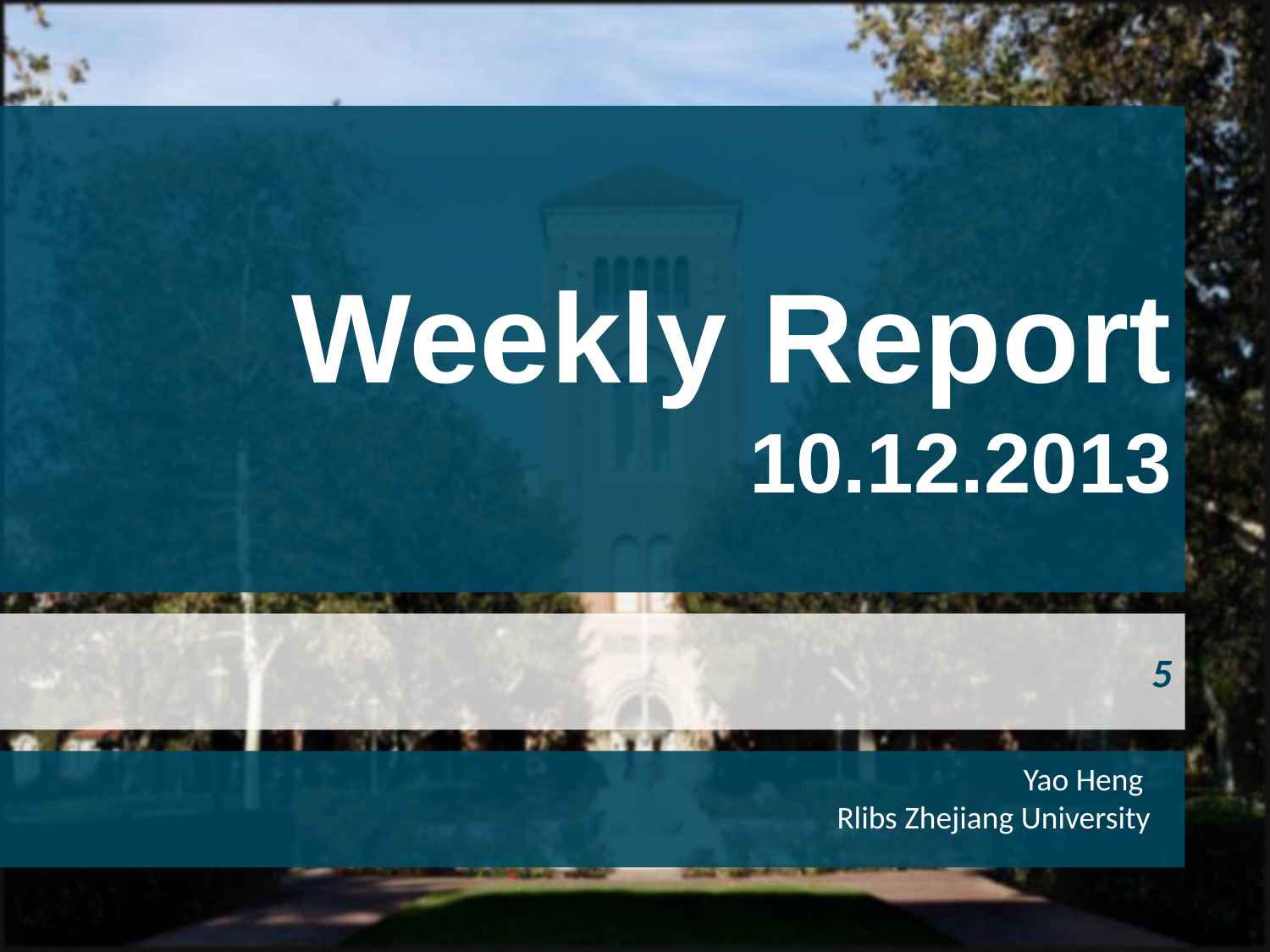

# Weekly Report 10.12.2013

5
Yao Heng
Rlibs Zhejiang University